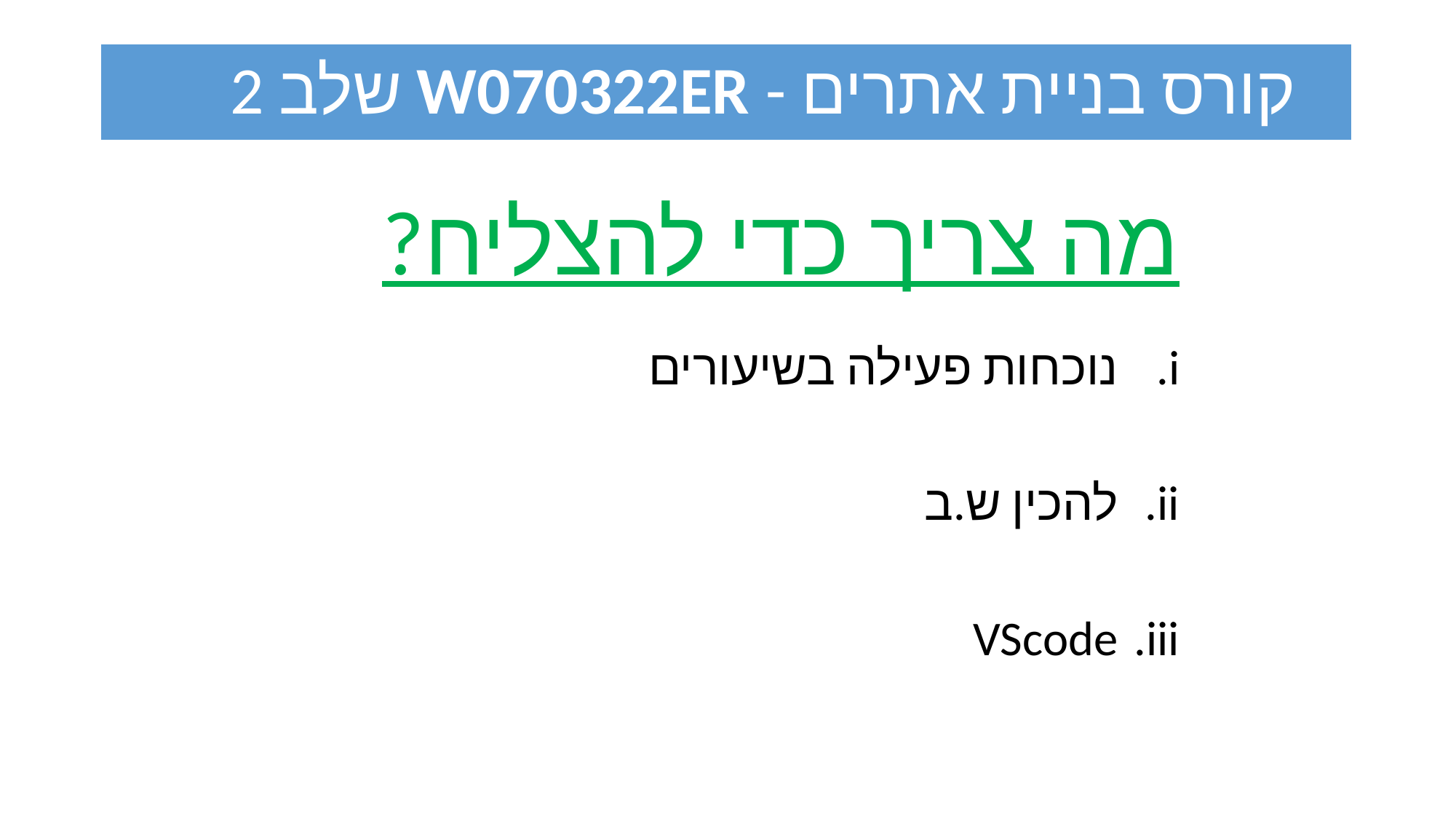

קורס בניית אתרים - W070322ER שלב 2
מה צריך כדי להצליח?

נוכחות פעילה בשיעורים

להכין ש.ב

VScode